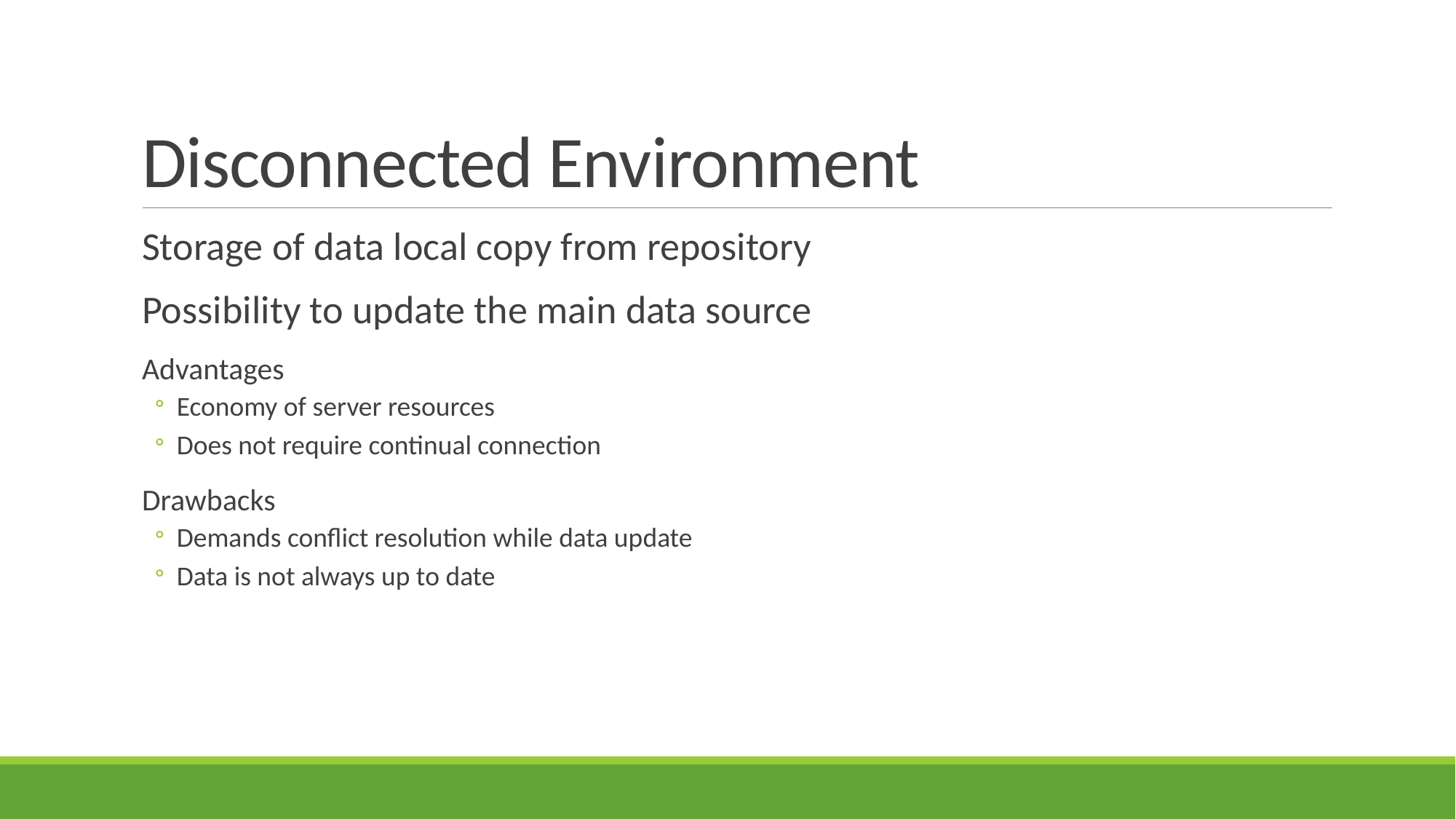

# Disconnected Environment
Storage of data local copy from repository
Possibility to update the main data source
Advantages
Economy of server resources
Does not require continual connection
Drawbacks
Demands conflict resolution while data update
Data is not always up to date